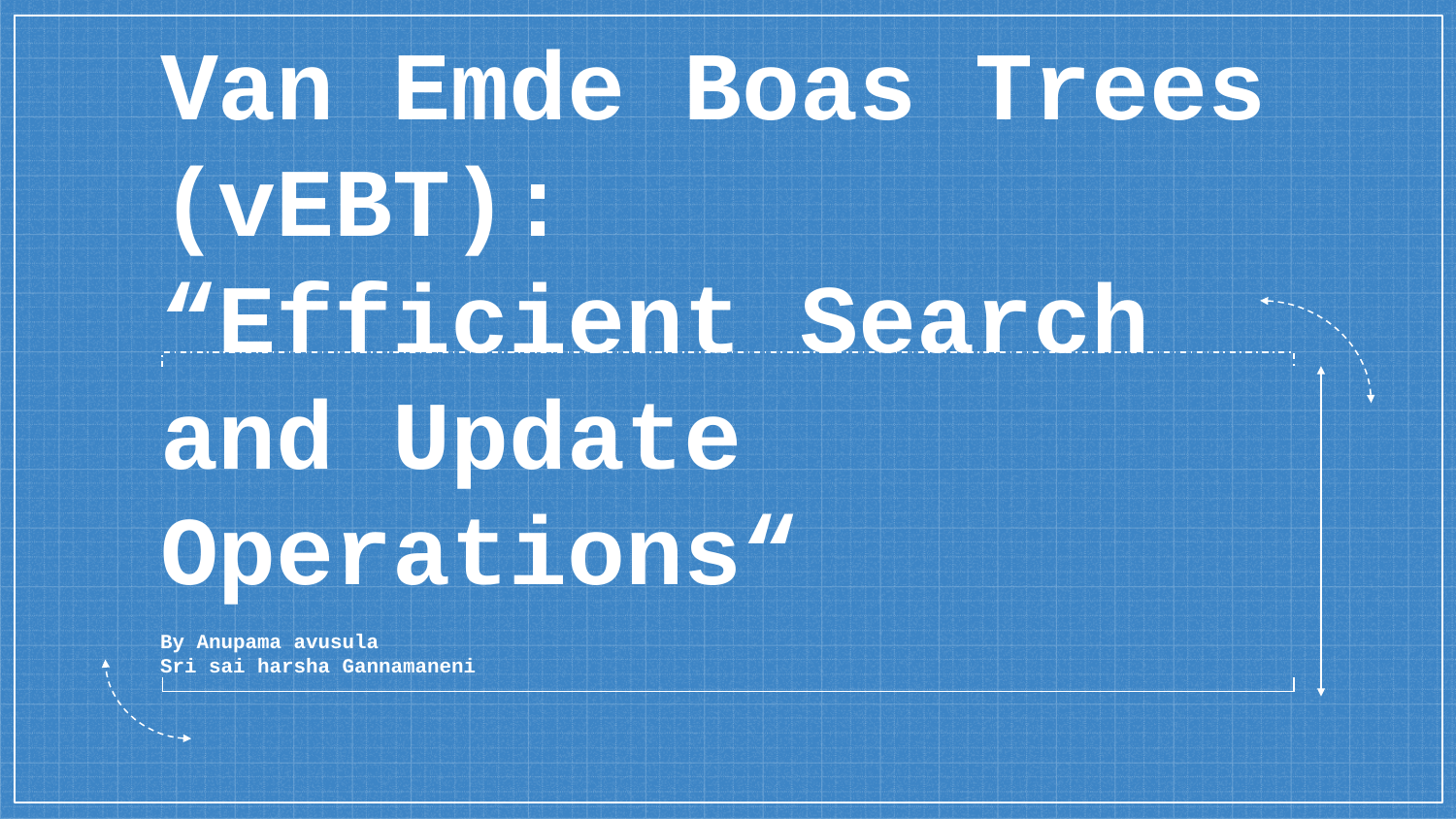

# Van Emde Boas Trees (vEBT): “Efficient Search and Update Operations“ By Anupama avusula Sri sai harsha Gannamaneni